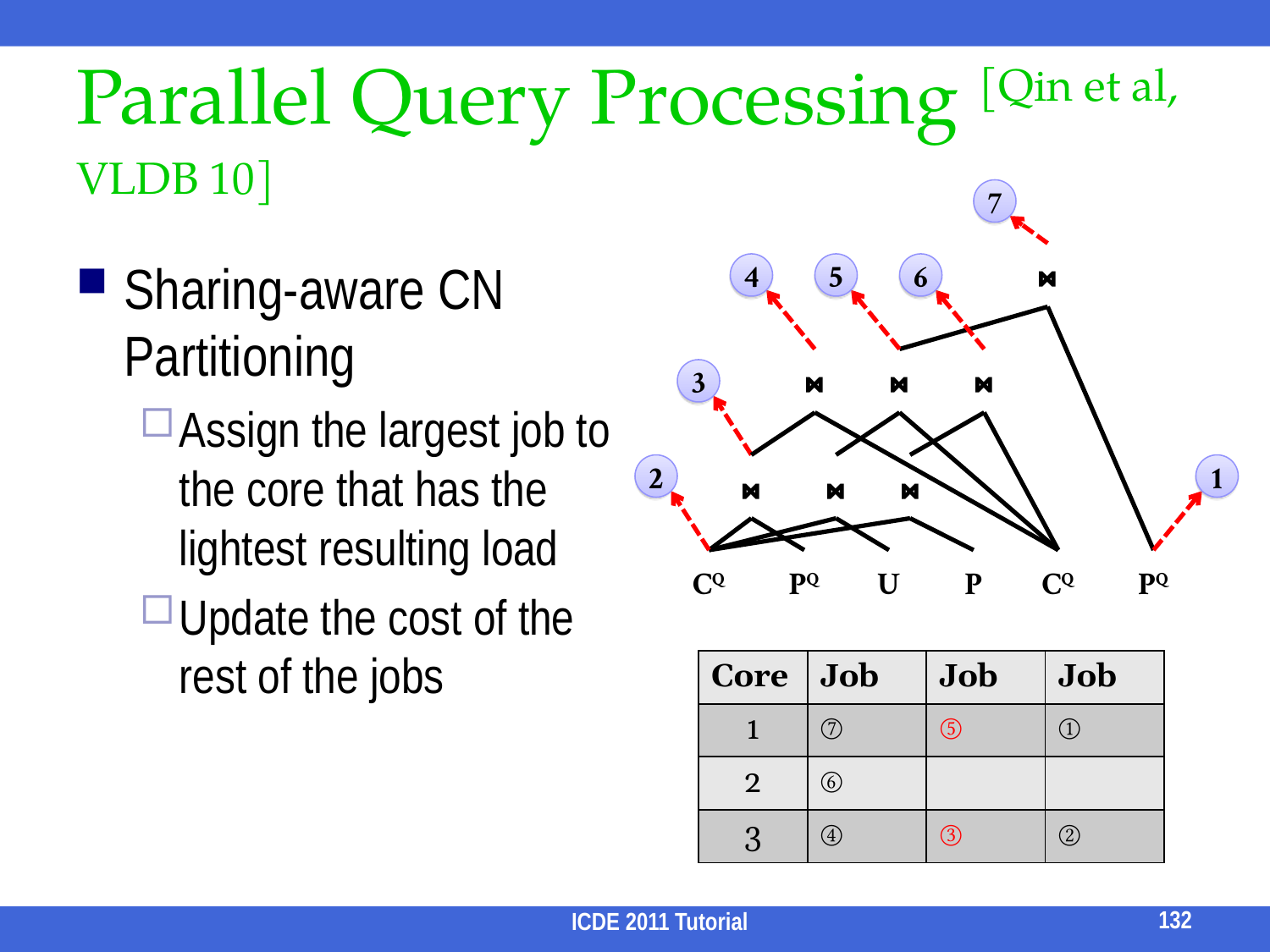

# Parallel Query Processing [Qin et al, VLDB 10]
7
⋈
4
5
6
⋈
⋈
⋈
3
2
⋈
⋈
⋈
1
CQ
PQ
U
P
CQ
PQ
Sharing-aware CN Partitioning
Assign the largest job to the core that has the lightest resulting load
Update the cost of the rest of the jobs
| Core | Job | Job | Job |
| --- | --- | --- | --- |
| 1 | ⑦ | ⑤ | ① |
| 2 | ⑥ |  |  |
| 3 | ④ | ③ | ② |
132
ICDE 2011 Tutorial